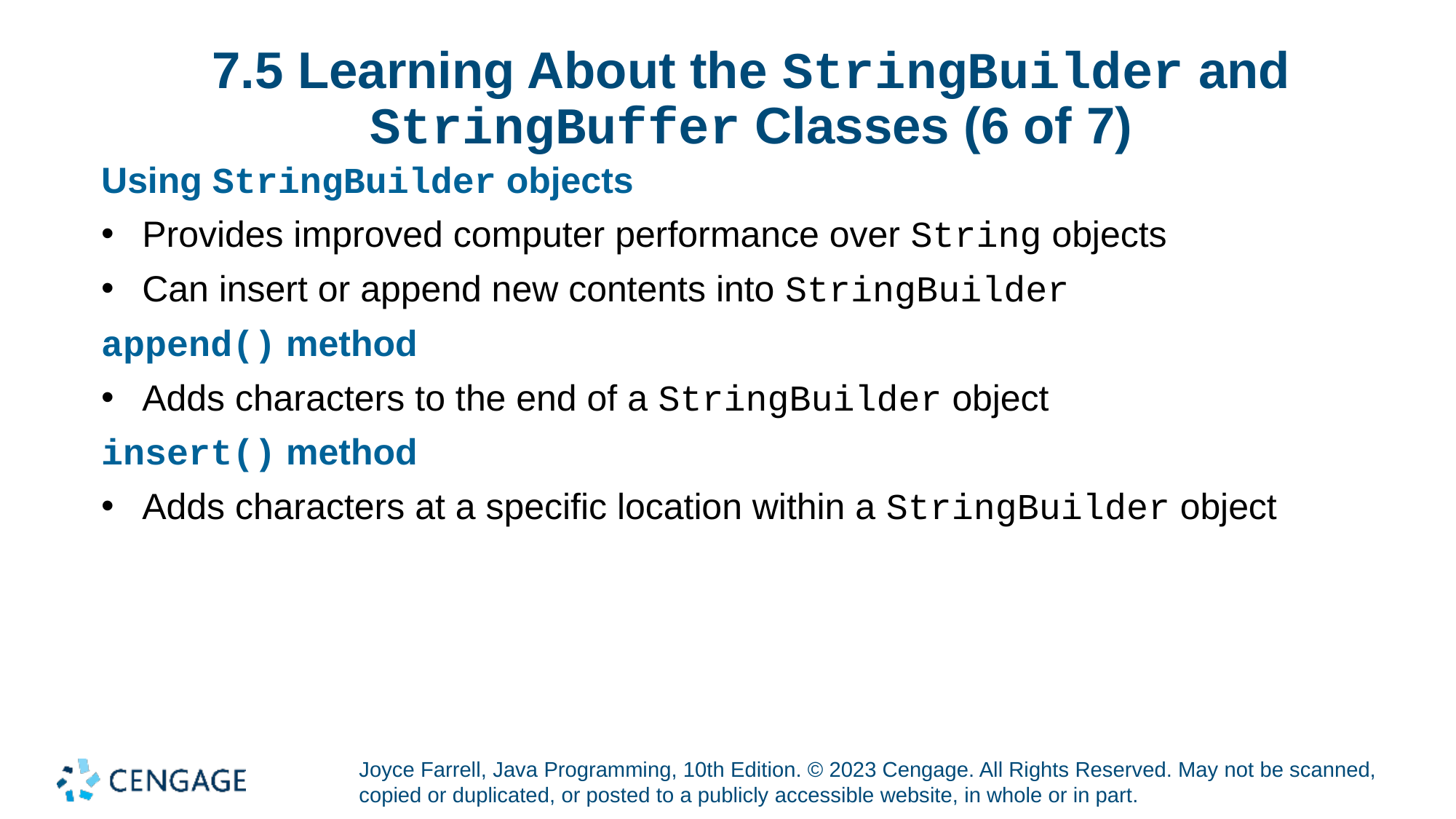

# 7.5 Learning About the StringBuilder and StringBuffer Classes (6 of 7)
Using StringBuilder objects
Provides improved computer performance over String objects
Can insert or append new contents into StringBuilder
append() method
Adds characters to the end of a StringBuilder object
insert() method
Adds characters at a specific location within a StringBuilder object